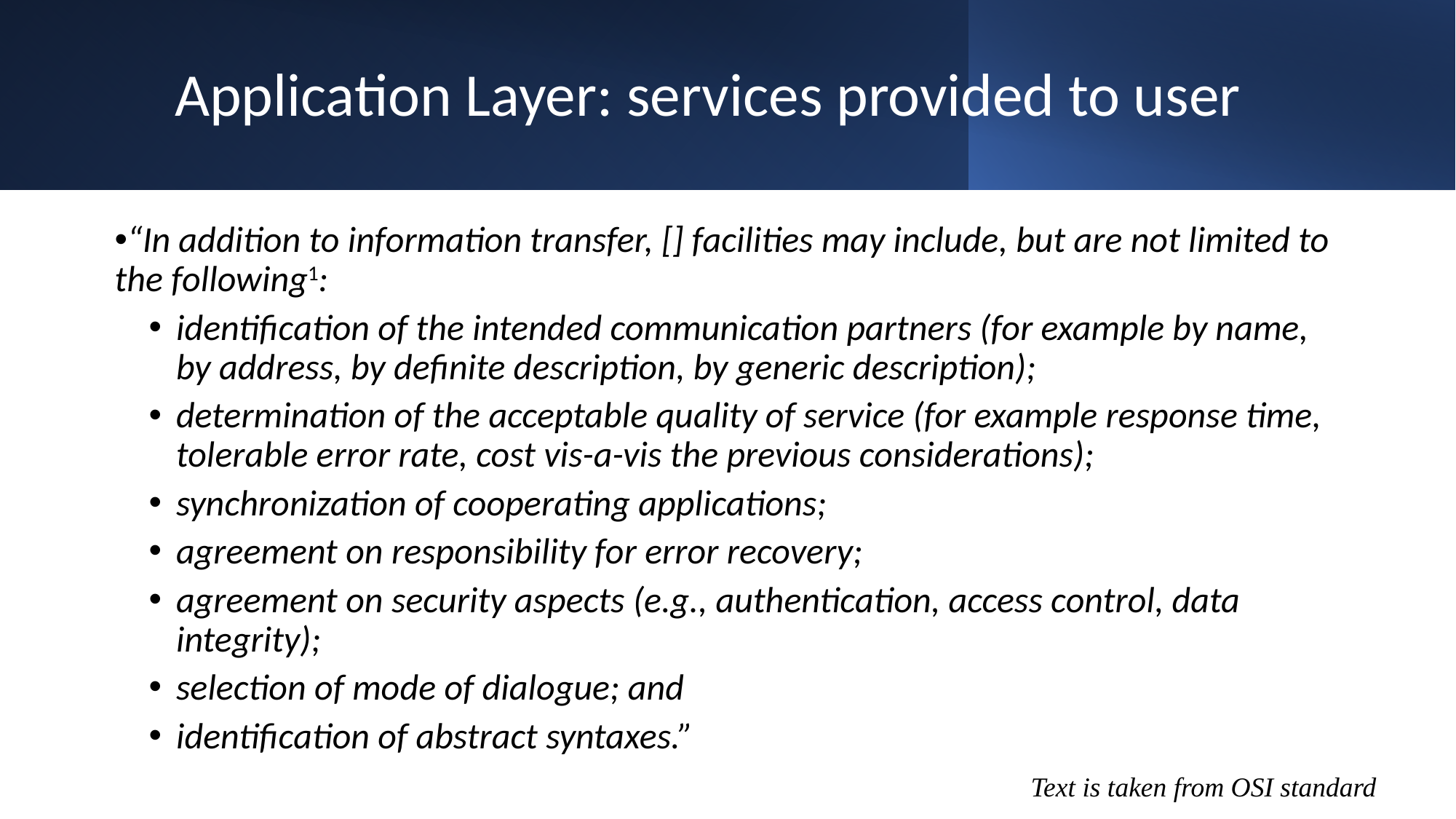

# Application Layer: services provided to user
“In addition to information transfer, [] facilities may include, but are not limited to the following1:
identification of the intended communication partners (for example by name, by address, by definite description, by generic description);
determination of the acceptable quality of service (for example response time, tolerable error rate, cost vis-a-vis the previous considerations);
synchronization of cooperating applications;
agreement on responsibility for error recovery;
agreement on security aspects (e.g., authentication, access control, data integrity);
selection of mode of dialogue; and
identification of abstract syntaxes.”
Text is taken from OSI standard